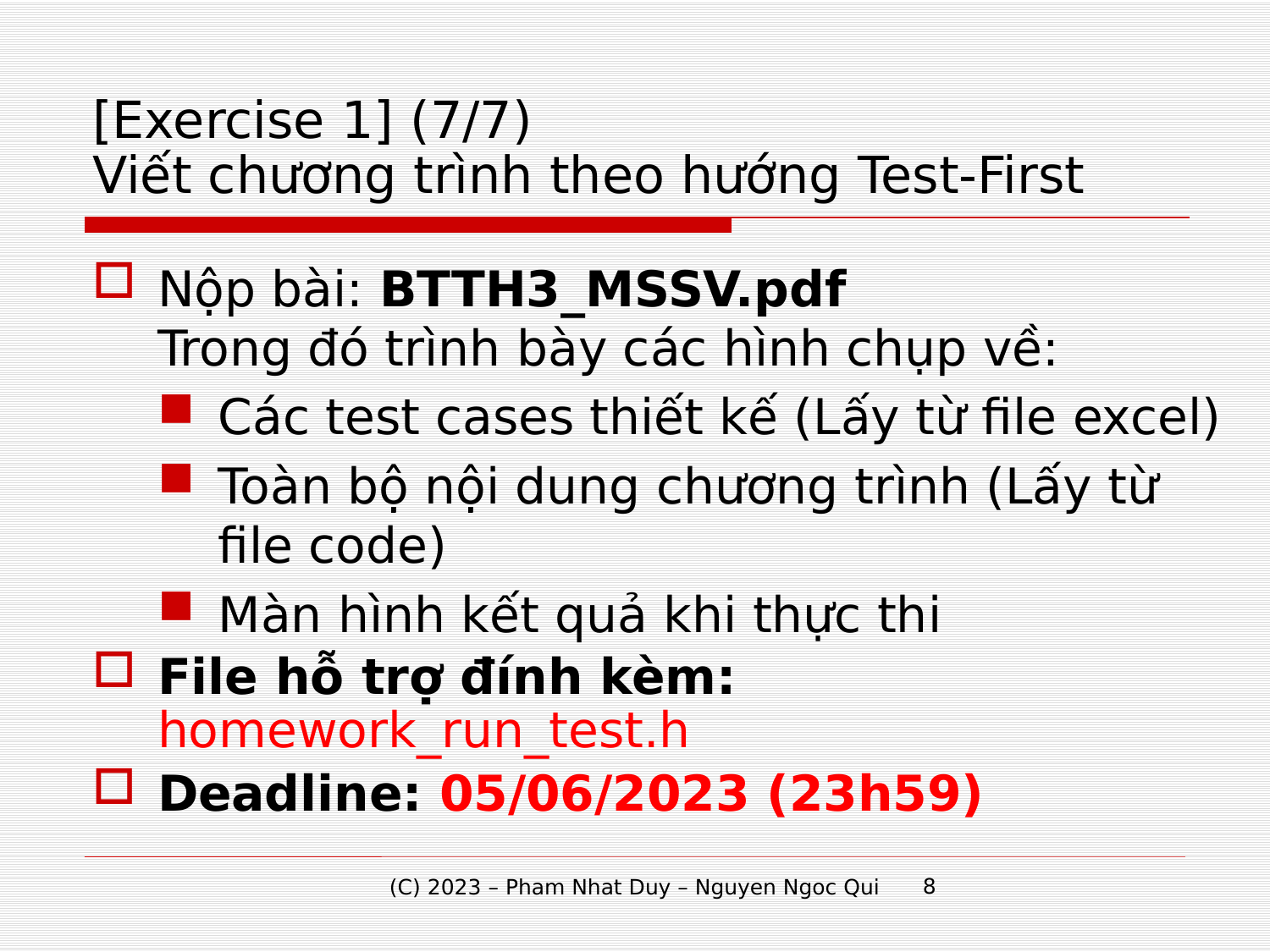

# [Exercise 1] (7/7) Viết chương trình theo hướng Test-First
Nộp bài: BTTH3_MSSV.pdf
Trong đó trình bày các hình chụp về:
Các test cases thiết kế (Lấy từ file excel)
Toàn bộ nội dung chương trình (Lấy từ file code)
Màn hình kết quả khi thực thi
File hỗ trợ đính kèm:
homework_run_test.h
Deadline: 05/06/2023 (23h59)
8
(C) 2023 – Pham Nhat Duy – Nguyen Ngoc Qui